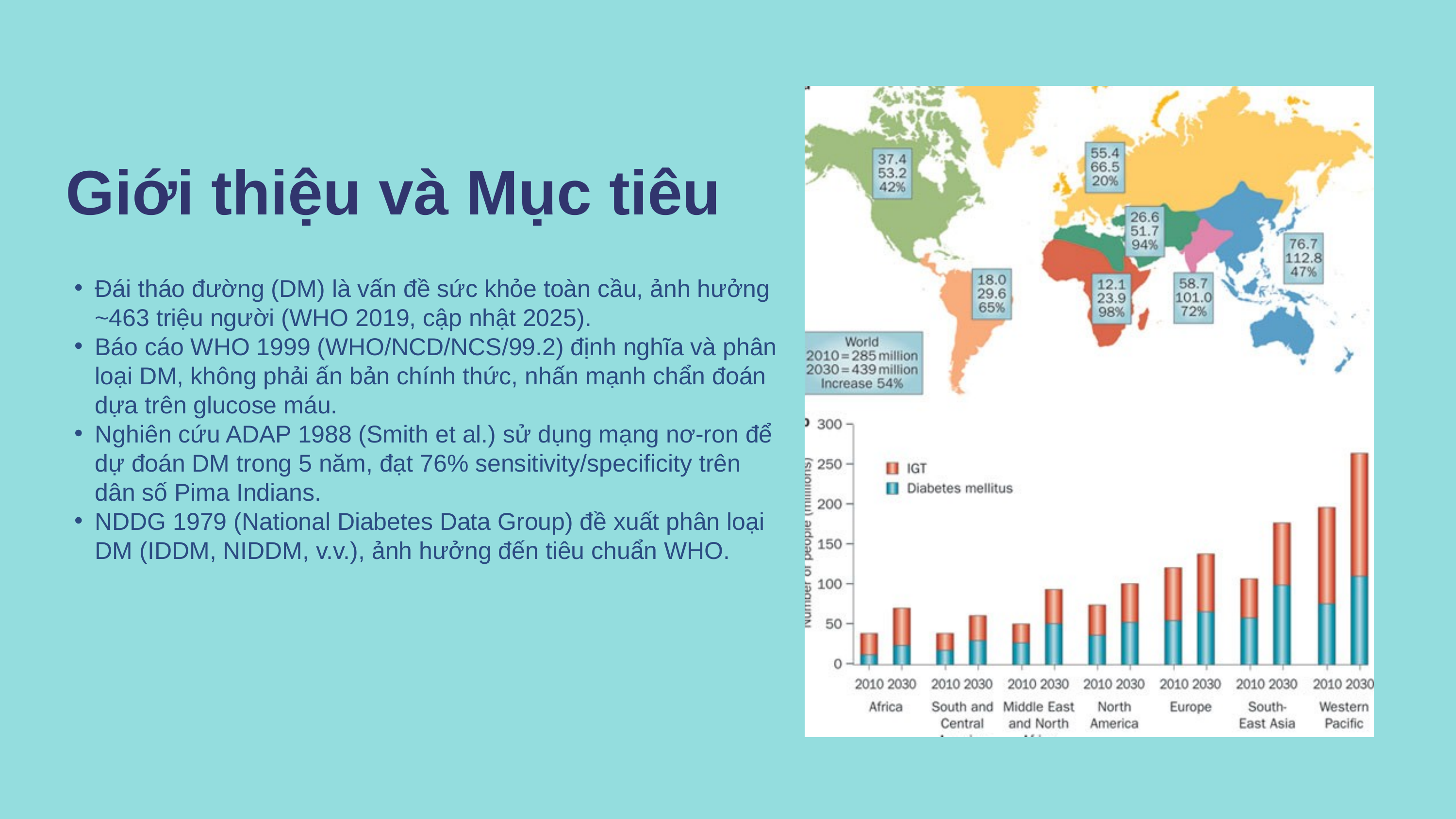

Giới thiệu và Mục tiêu

Đái tháo đường (DM) là vấn đề sức khỏe toàn cầu, ảnh hưởng ~463 triệu người (WHO 2019, cập nhật 2025).
Báo cáo WHO 1999 (WHO/NCD/NCS/99.2) định nghĩa và phân loại DM, không phải ấn bản chính thức, nhấn mạnh chẩn đoán dựa trên glucose máu.
Nghiên cứu ADAP 1988 (Smith et al.) sử dụng mạng nơ-ron để dự đoán DM trong 5 năm, đạt 76% sensitivity/specificity trên dân số Pima Indians.
NDDG 1979 (National Diabetes Data Group) đề xuất phân loại DM (IDDM, NIDDM, v.v.), ảnh hưởng đến tiêu chuẩn WHO.